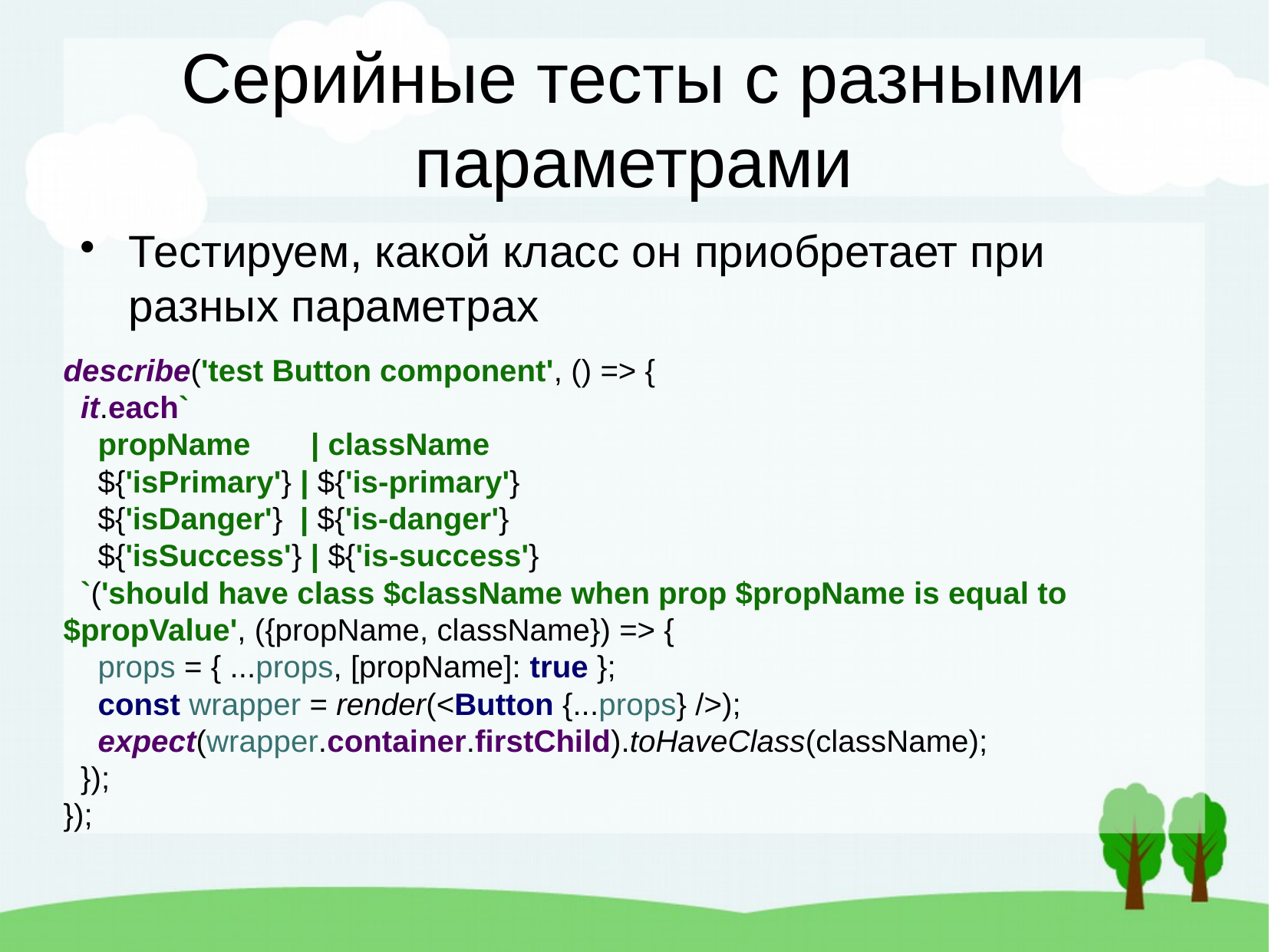

Серийные тесты с разными параметрами
Тестируем, какой класс он приобретает при разных параметрах
describe('test Button component', () => {
  it.each`
    propName       | className
    ${'isPrimary'} | ${'is-primary'}
    ${'isDanger'}  | ${'is-danger'}
    ${'isSuccess'} | ${'is-success'}
  `('should have class $className when prop $propName is equal to $propValue', ({propName, className}) => {
    props = { ...props, [propName]: true };
    const wrapper = render(<Button {...props} />);
    expect(wrapper.container.firstChild).toHaveClass(className);
  });
});